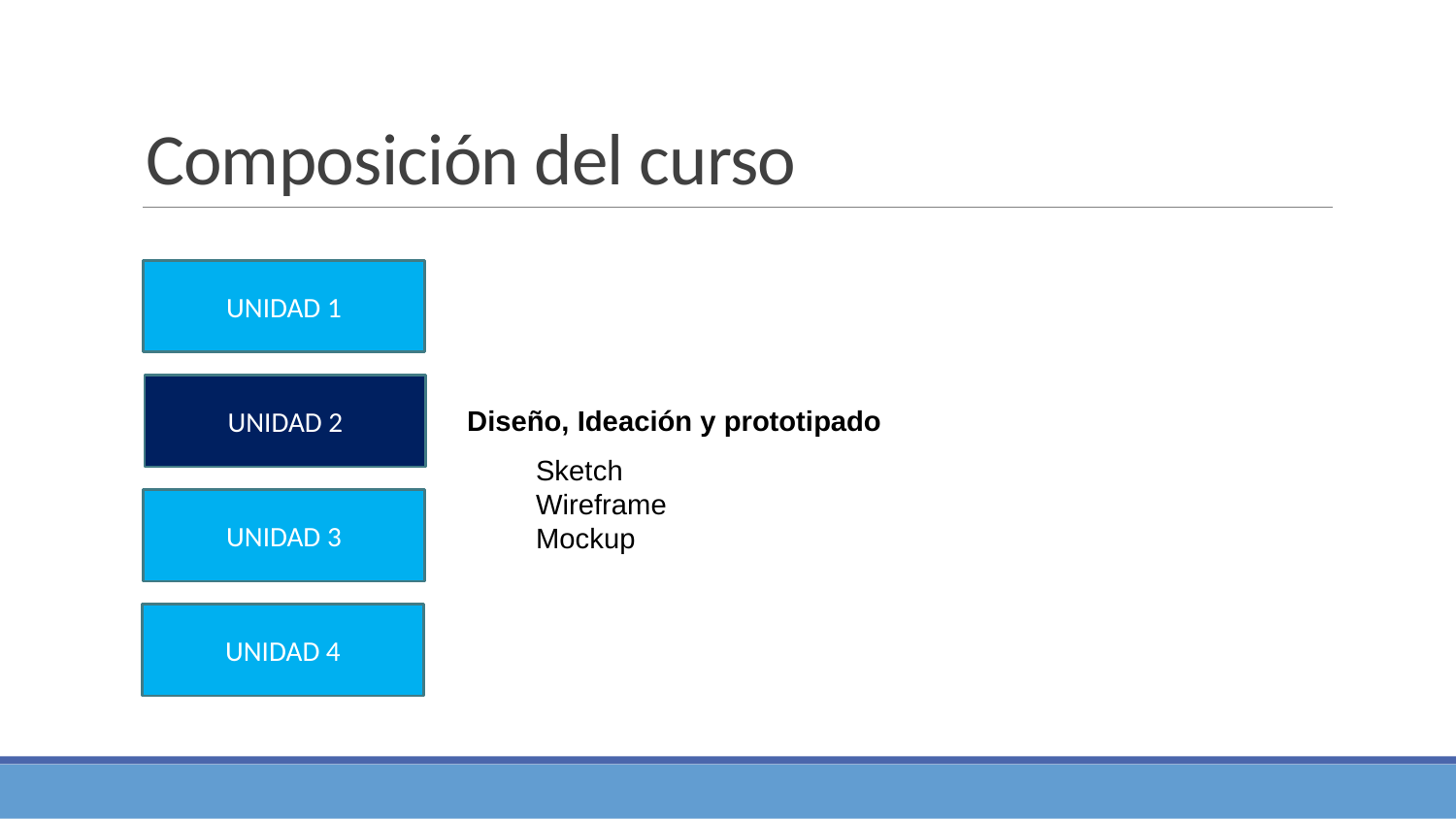

# Composición del curso
UNIDAD 1
UNIDAD 2
Diseño, Ideación y prototipado
Sketch
Wireframe
Mockup
UNIDAD 3
UNIDAD 4